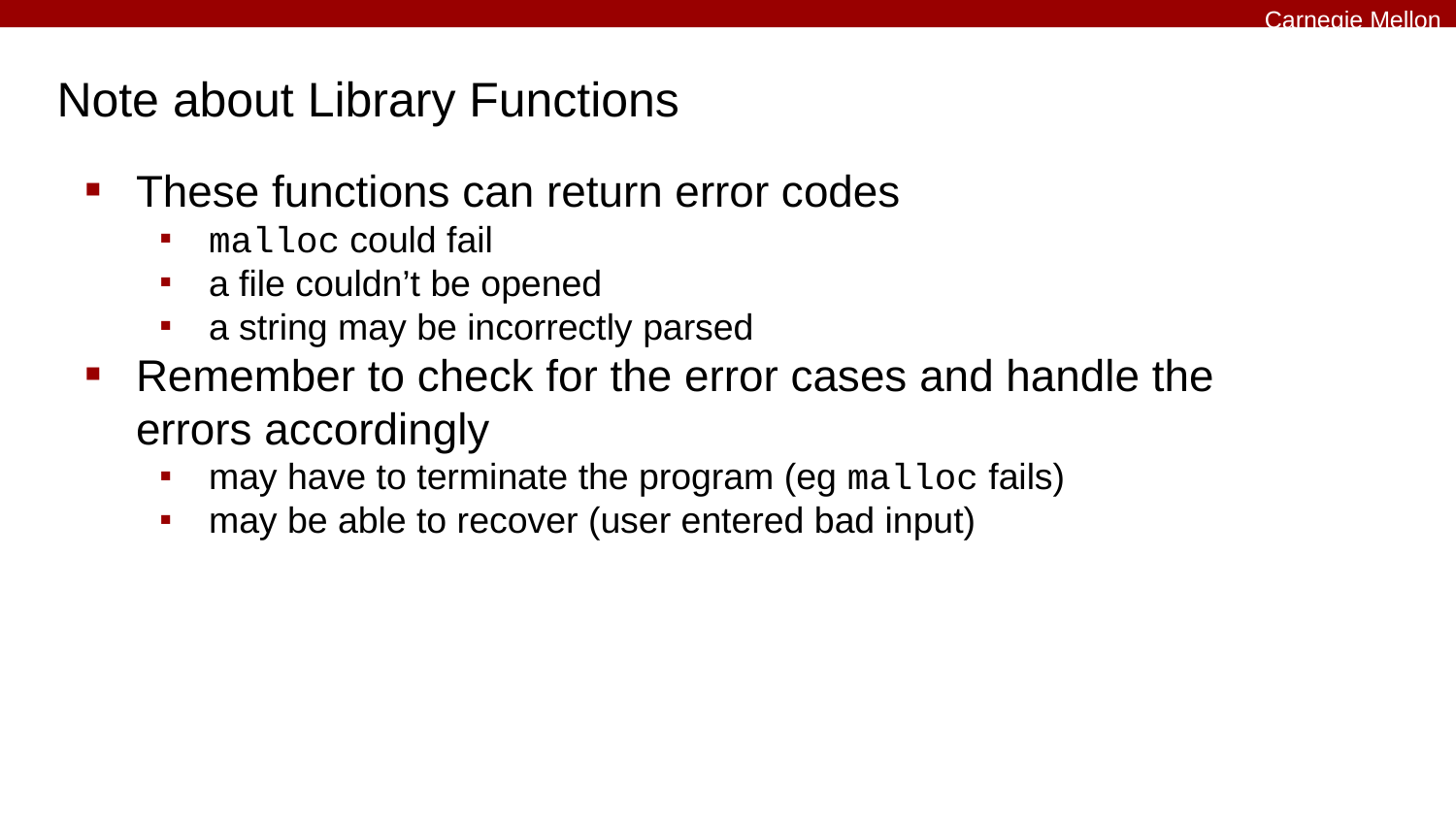

# Note about Library Functions
These functions can return error codes
malloc could fail
a file couldn’t be opened
a string may be incorrectly parsed
Remember to check for the error cases and handle the errors accordingly
may have to terminate the program (eg malloc fails)
may be able to recover (user entered bad input)